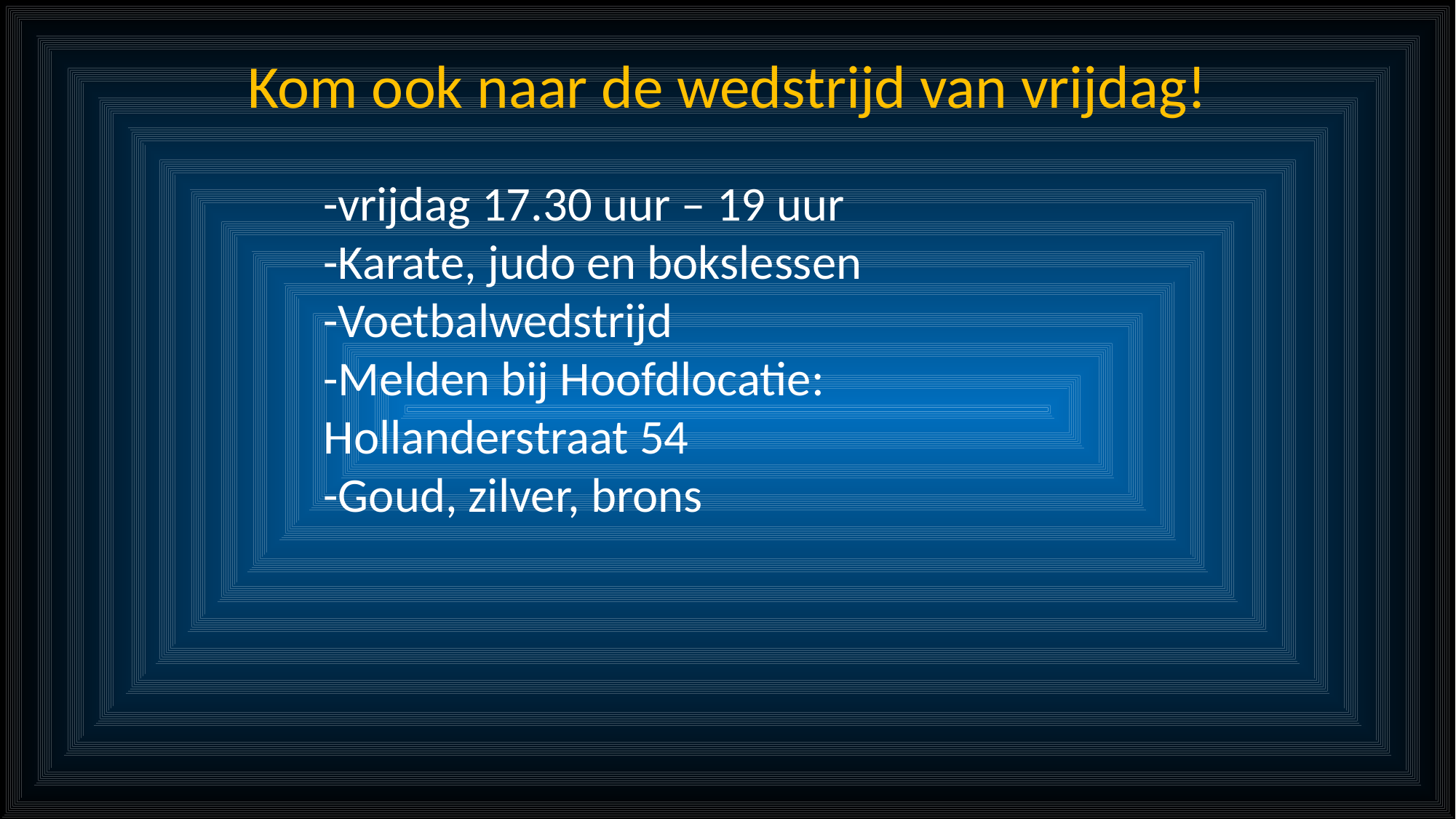

Kom ook naar de wedstrijd van vrijdag!
-vrijdag 17.30 uur – 19 uur
-Karate, judo en bokslessen
-Voetbalwedstrijd
-Melden bij Hoofdlocatie:
Hollanderstraat 54
-Goud, zilver, brons